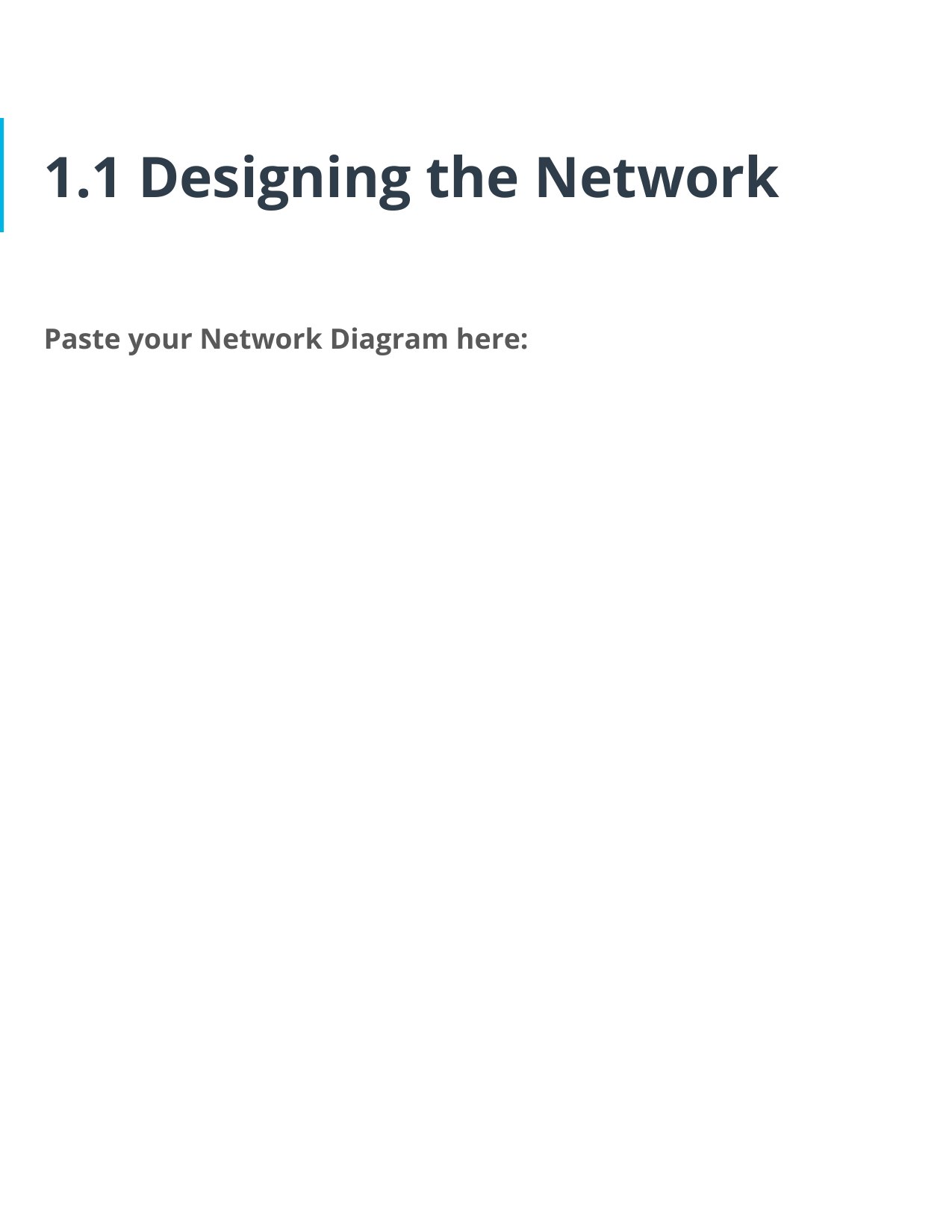

# 1.1 Designing the Network
Paste your Network Diagram here:

Remove this slide